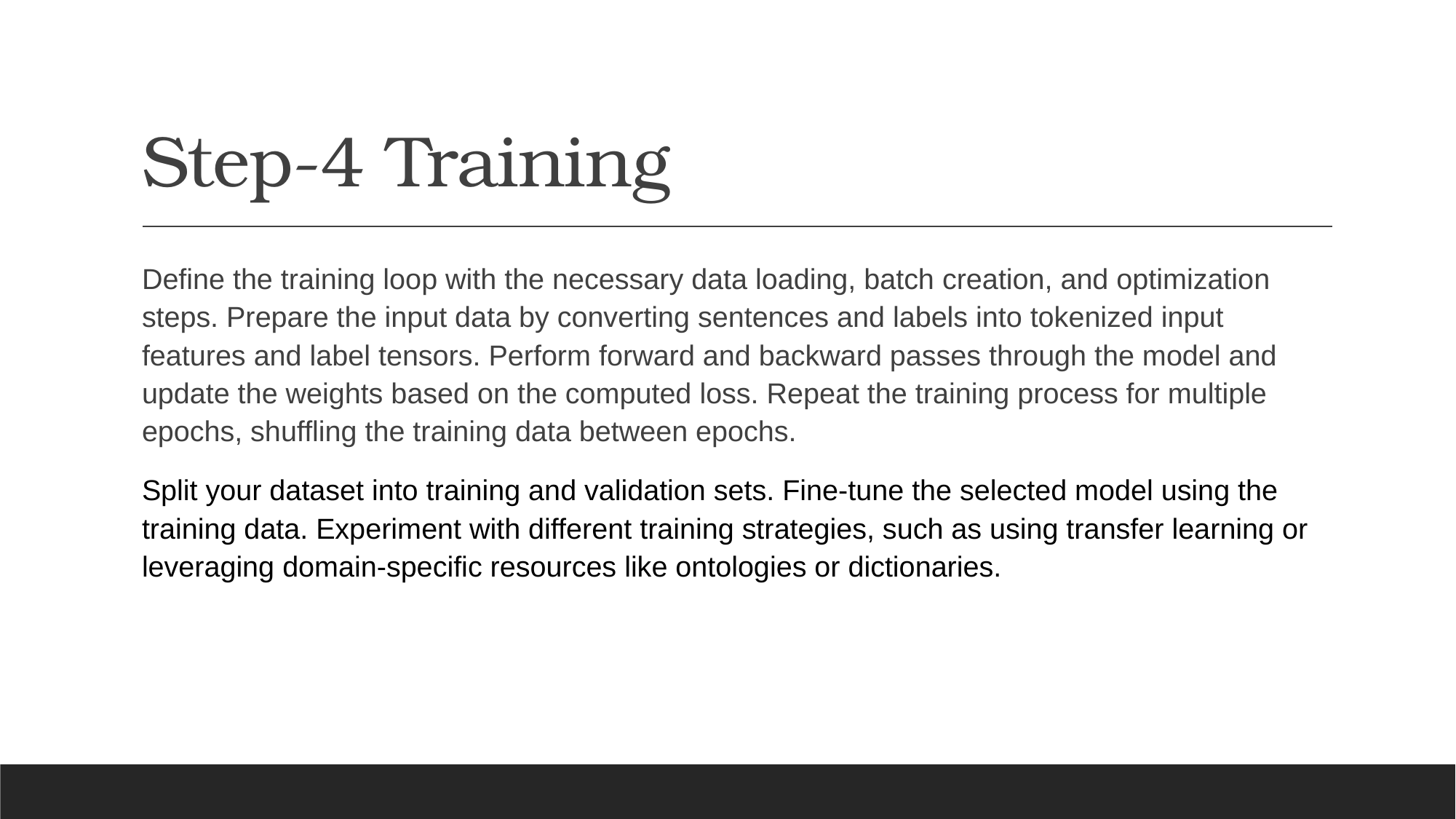

# Step-4 Training
Define the training loop with the necessary data loading, batch creation, and optimization steps. Prepare the input data by converting sentences and labels into tokenized input features and label tensors. Perform forward and backward passes through the model and update the weights based on the computed loss. Repeat the training process for multiple epochs, shuffling the training data between epochs.
Split your dataset into training and validation sets. Fine-tune the selected model using the training data. Experiment with different training strategies, such as using transfer learning or leveraging domain-specific resources like ontologies or dictionaries.